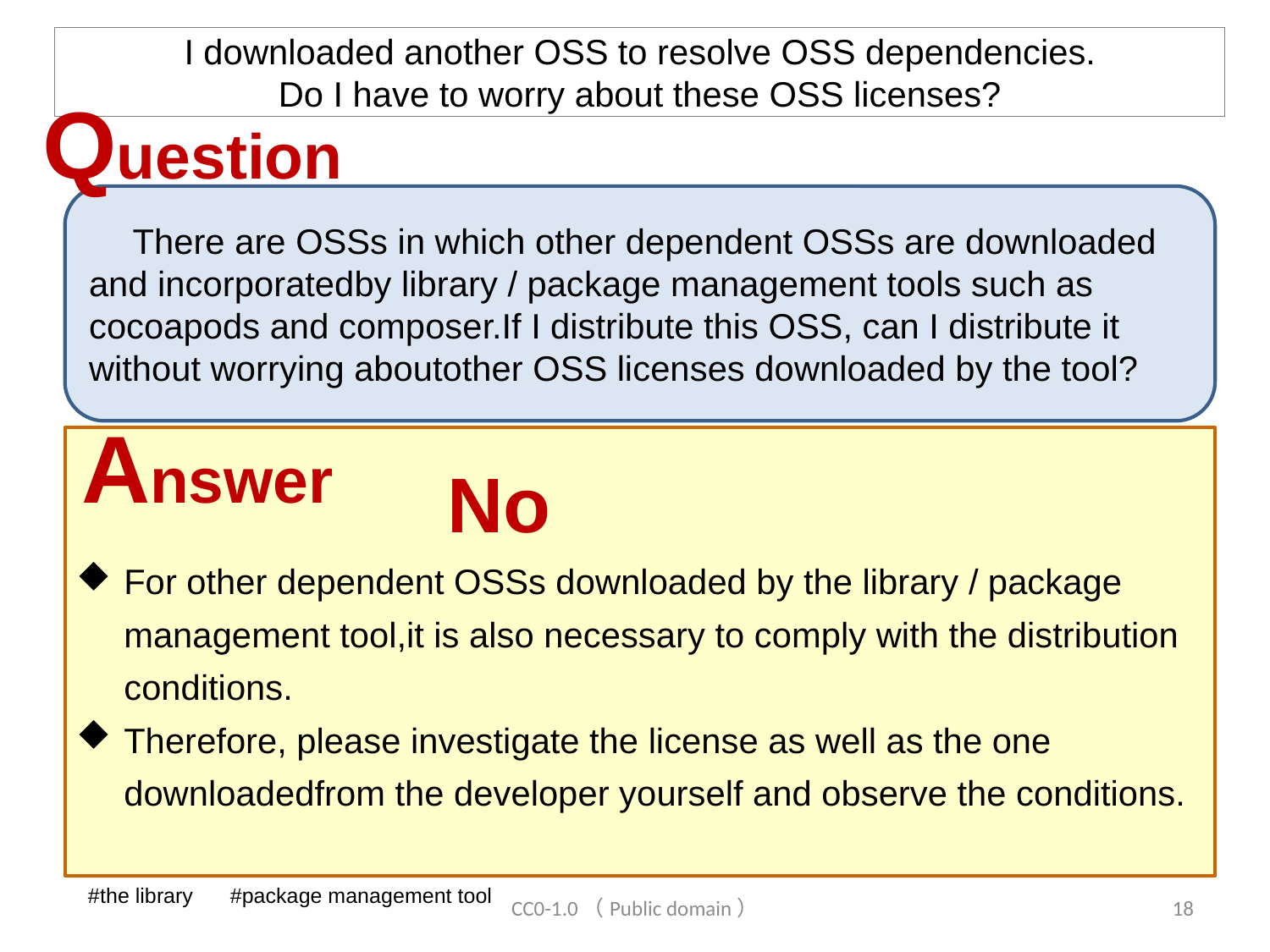

# I downloaded another OSS to resolve OSS dependencies. Do I have to worry about these OSS licenses?
Question
　There are OSSs in which other dependent OSSs are downloaded and incorporatedby library / package management tools such as cocoapods and composer.If I distribute this OSS, can I distribute it without worrying aboutother OSS licenses downloaded by the tool?
Answer

No
For other dependent OSSs downloaded by the library / package management tool,it is also necessary to comply with the distribution conditions.
Therefore, please investigate the license as well as the one downloadedfrom the developer yourself and observe the conditions.
#the library 　#package management tool
CC0-1.0（Public domain）
18